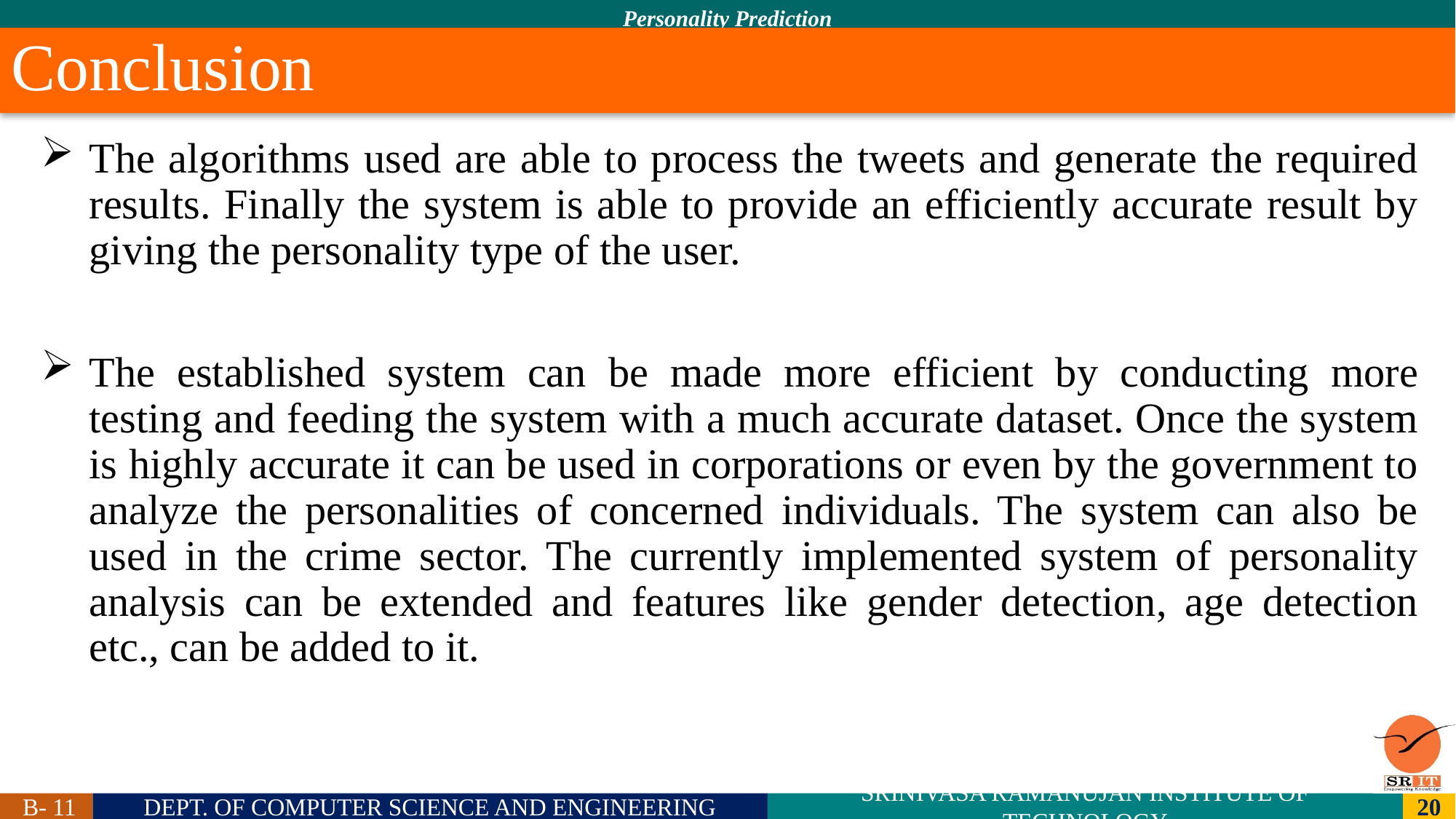

# Conclusion
The algorithms used are able to process the tweets and generate the required results. Finally the system is able to provide an efficiently accurate result by giving the personality type of the user.

The established system can be made more efficient by conducting more testing and feeding the system with a much accurate dataset. Once the system is highly accurate it can be used in corporations or even by the government to analyze the personalities of concerned individuals. The system can also be used in the crime sector. The currently implemented system of personality analysis can be extended and features like gender detection, age detection etc., can be added to it.